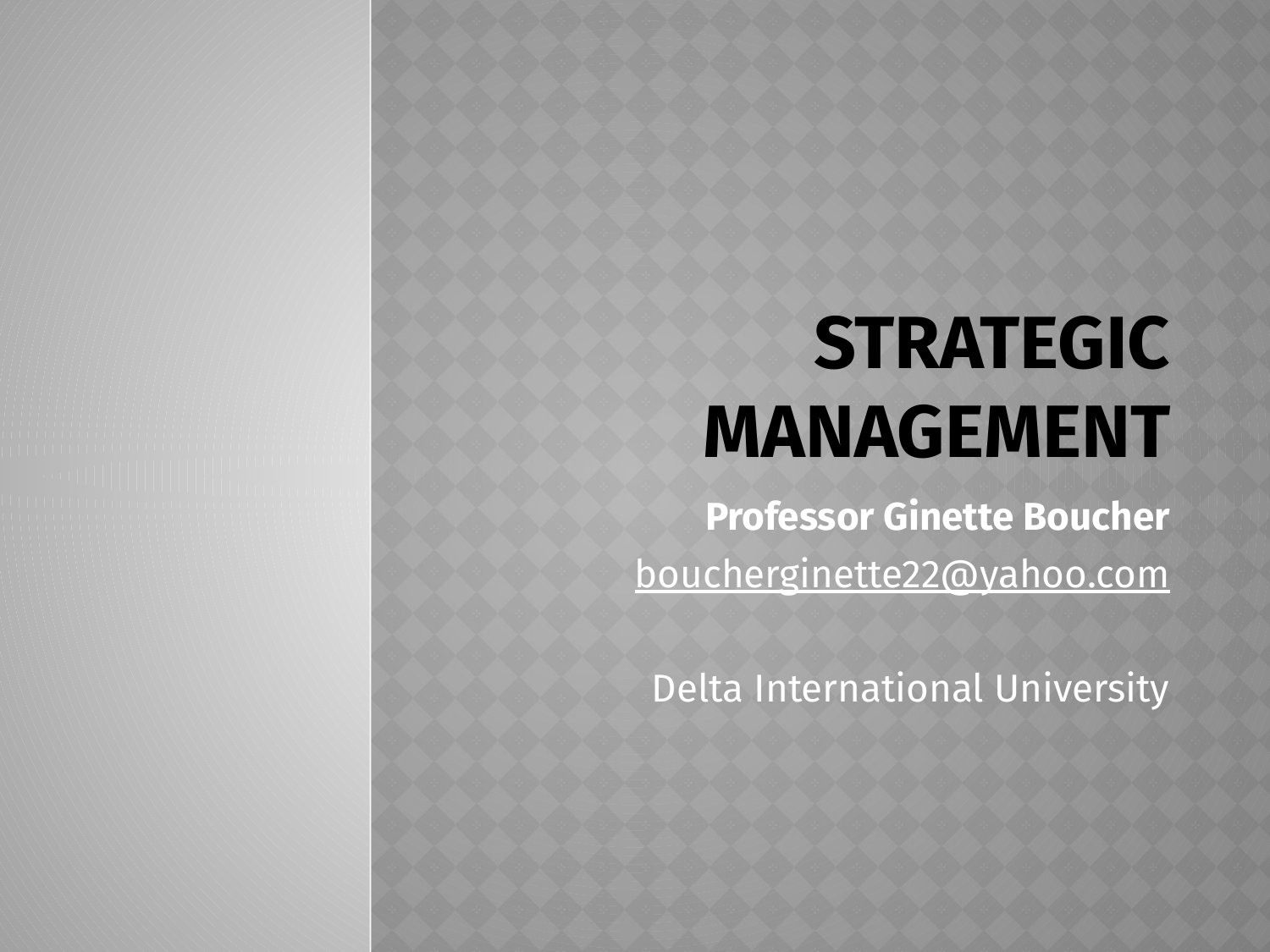

# Strategic Management
 Professor Ginette Boucher
boucherginette22@yahoo.com

Delta International University